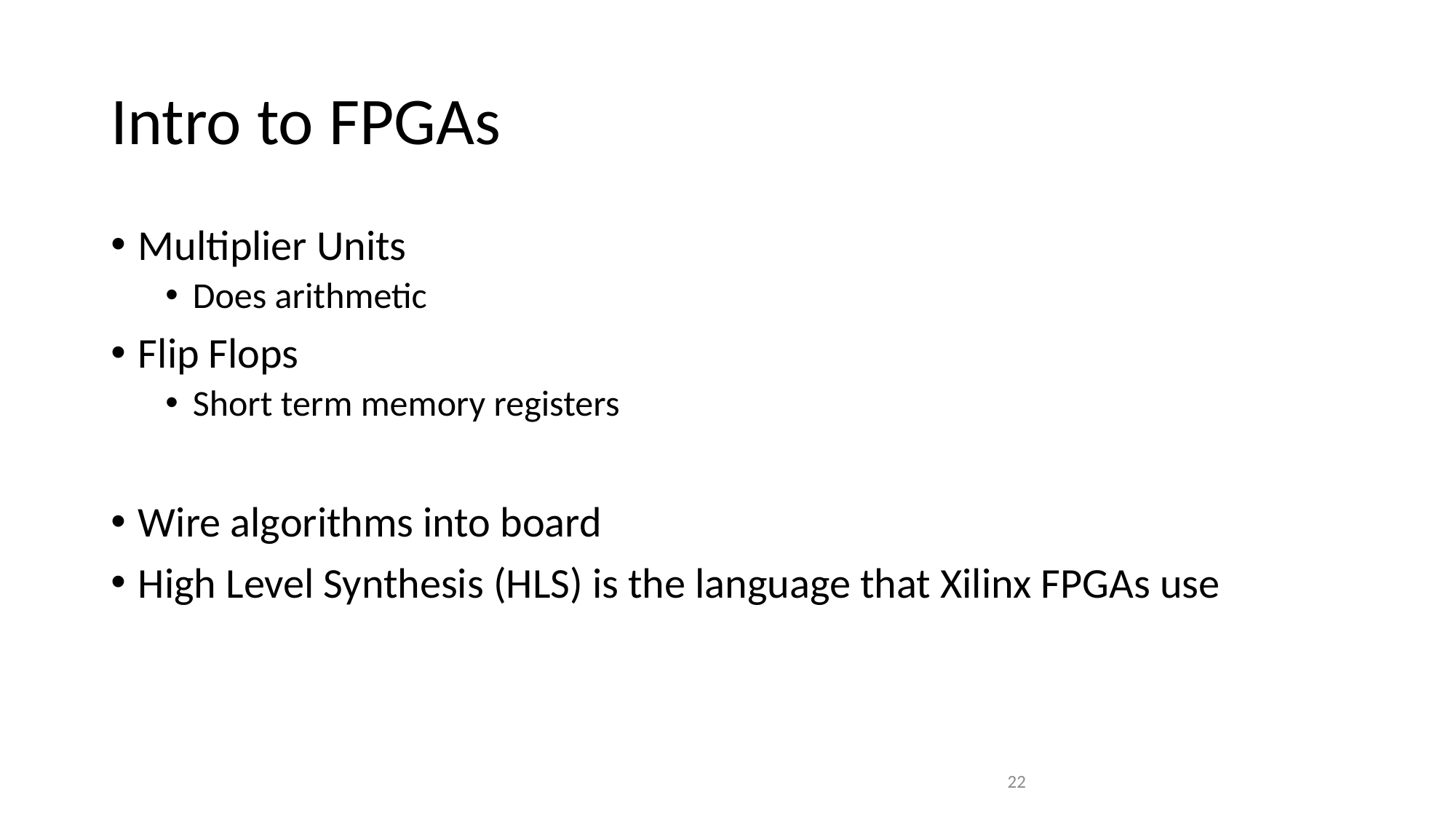

# Intro to FPGAs
Multiplier Units
Does arithmetic
Flip Flops
Short term memory registers

Wire algorithms into board
High Level Synthesis (HLS) is the language that Xilinx FPGAs use
22